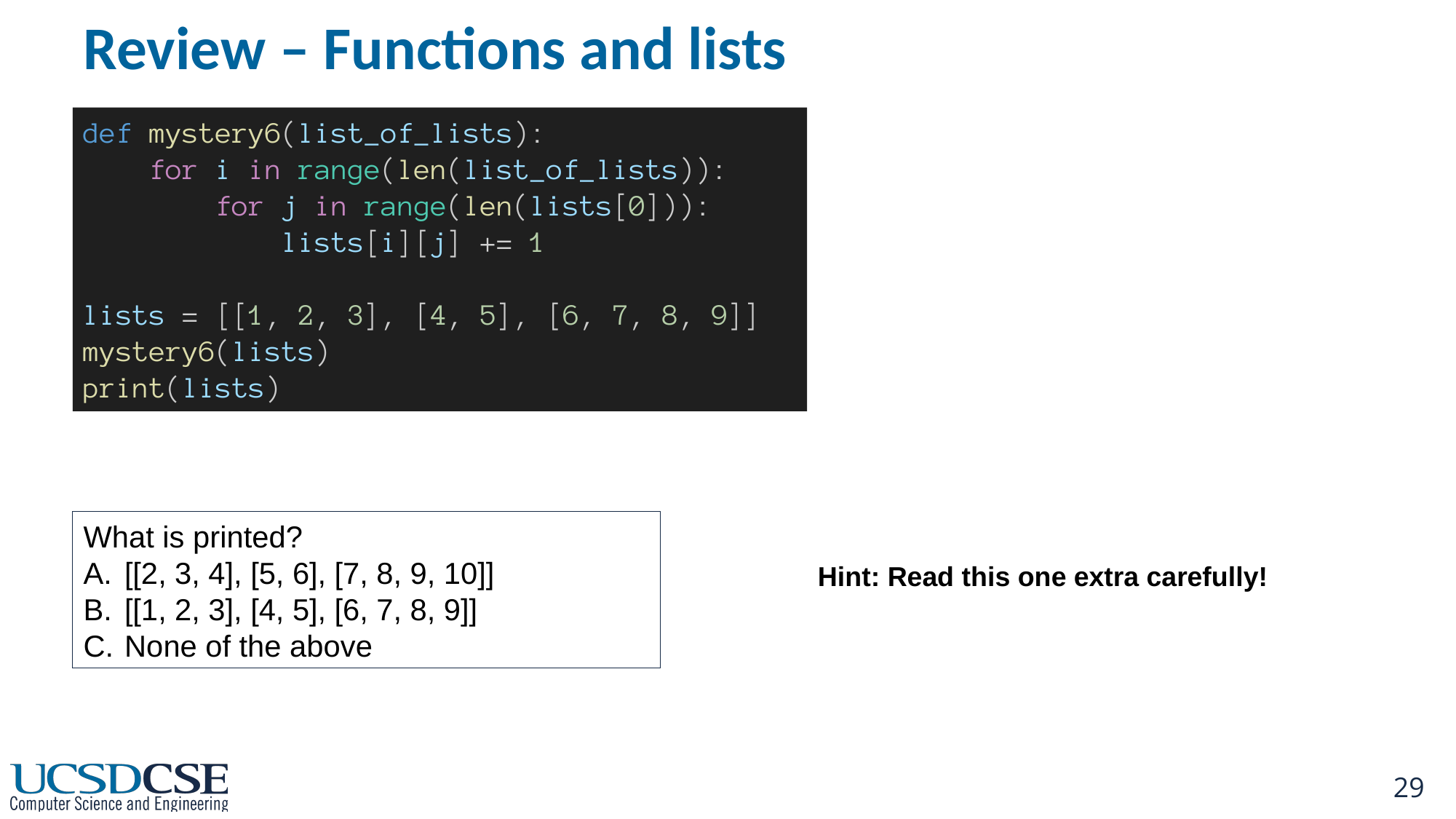

# Review – Functions and lists
def mystery6(list_of_lists):
    for i in range(len(list_of_lists)):
        for j in range(len(lists[0])):
            lists[i][j] += 1
lists = [[1, 2, 3], [4, 5], [6, 7, 8, 9]]
mystery6(lists)
print(lists)

What is printed?
[[2, 3, 4], [5, 6], [7, 8, 9, 10]]
[[1, 2, 3], [4, 5], [6, 7, 8, 9]]
None of the above
Hint: Read this one extra carefully!